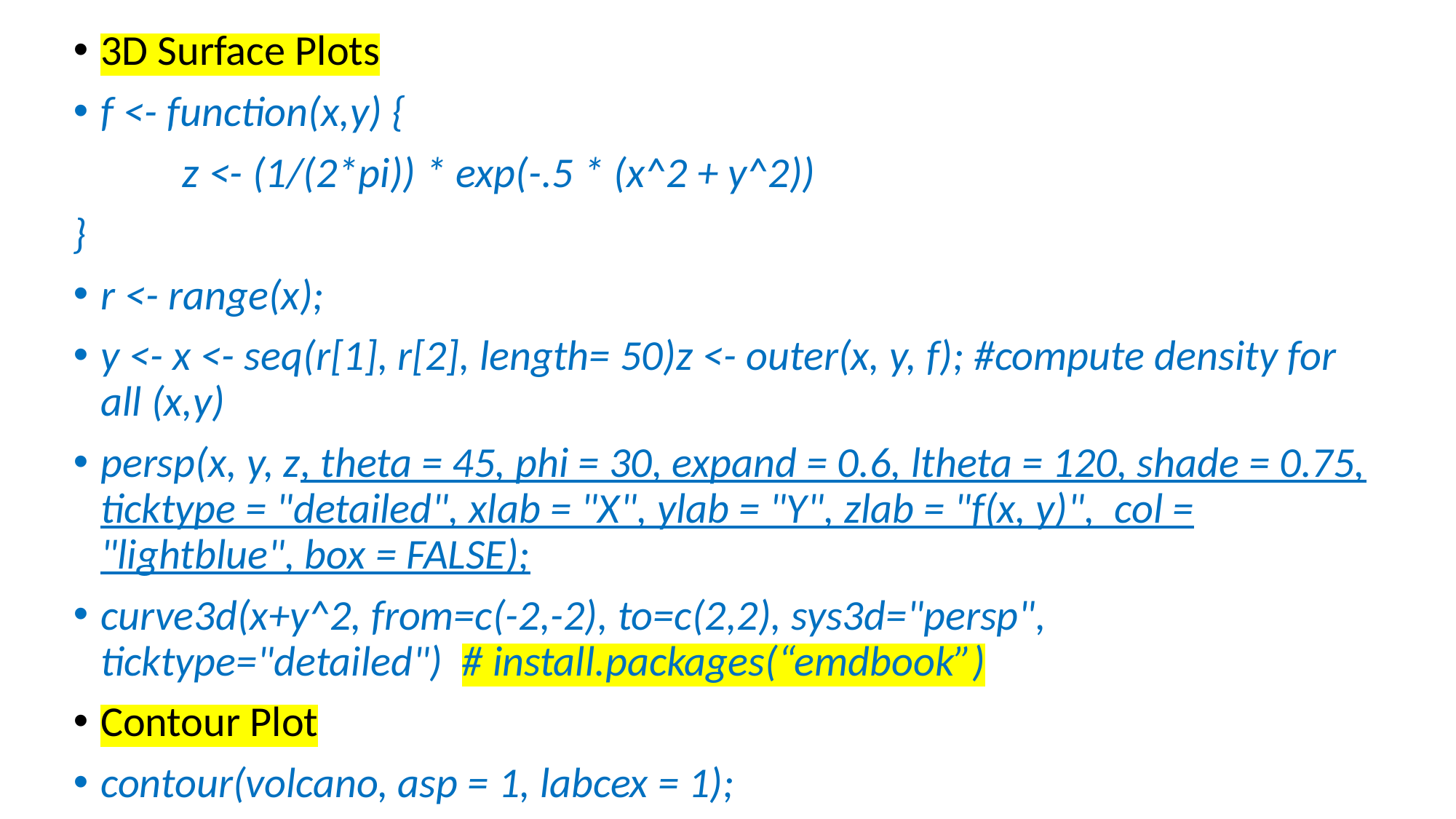

3D Surface Plots
f <- function(x,y) {
	z <- (1/(2*pi)) * exp(-.5 * (x^2 + y^2))
}
r <- range(x);
y <- x <- seq(r[1], r[2], length= 50)z <- outer(x, y, f); #compute density for all (x,y)
persp(x, y, z, theta = 45, phi = 30, expand = 0.6, ltheta = 120, shade = 0.75, ticktype = "detailed", xlab = "X", ylab = "Y", zlab = "f(x, y)",  col = "lightblue", box = FALSE);
curve3d(x+y^2, from=c(-2,-2), to=c(2,2), sys3d="persp", ticktype="detailed")  # install.packages(“emdbook”)
Contour Plot
contour(volcano, asp = 1, labcex = 1);